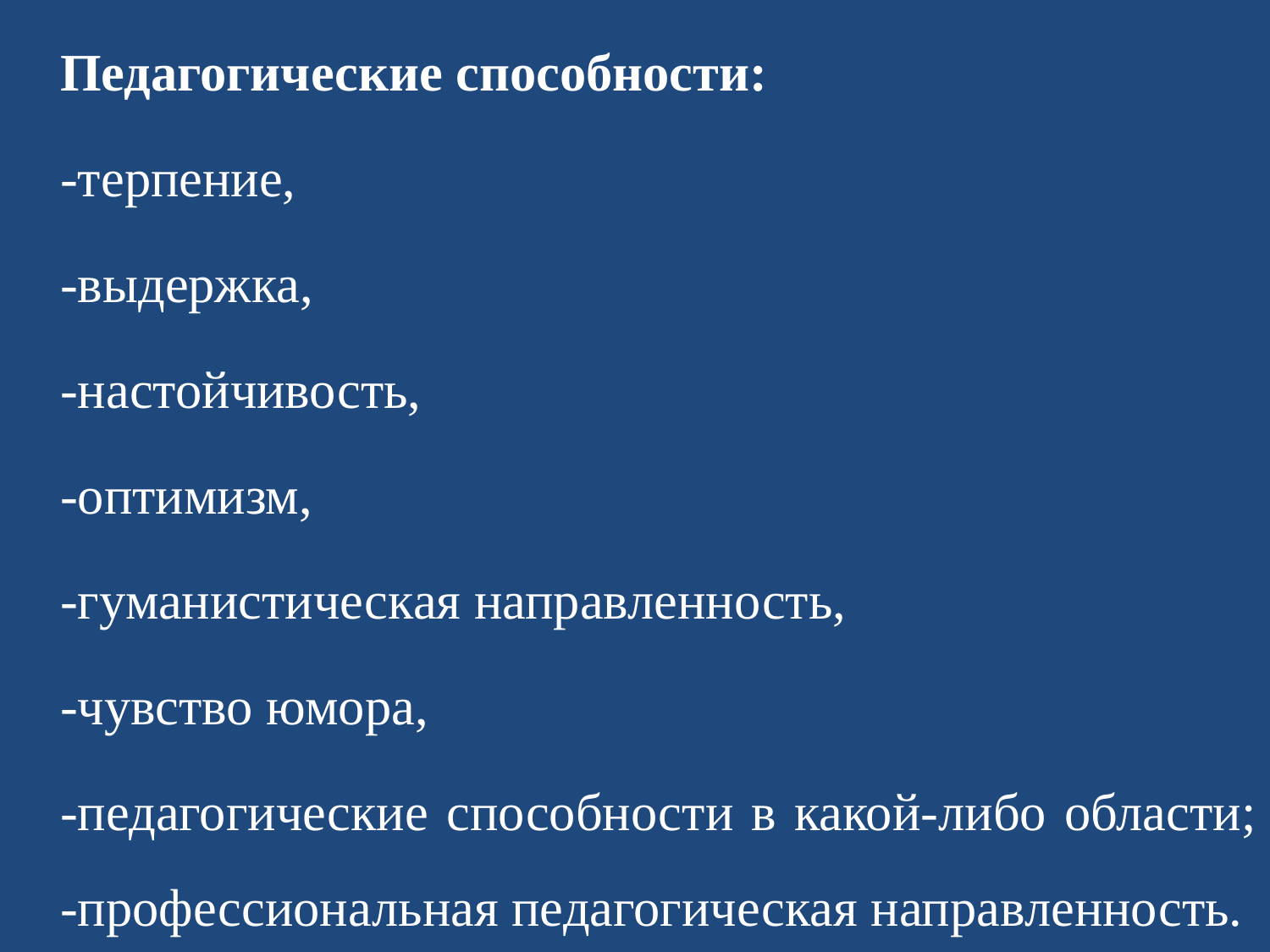

Педагогические способности:
-терпение,
-выдержка,
-настойчивость,
-оптимизм,
-гуманистическая направленность,
-чувство юмора,
-педагогические способности в какой-либо области; -профессиональная педагогическая направленность.